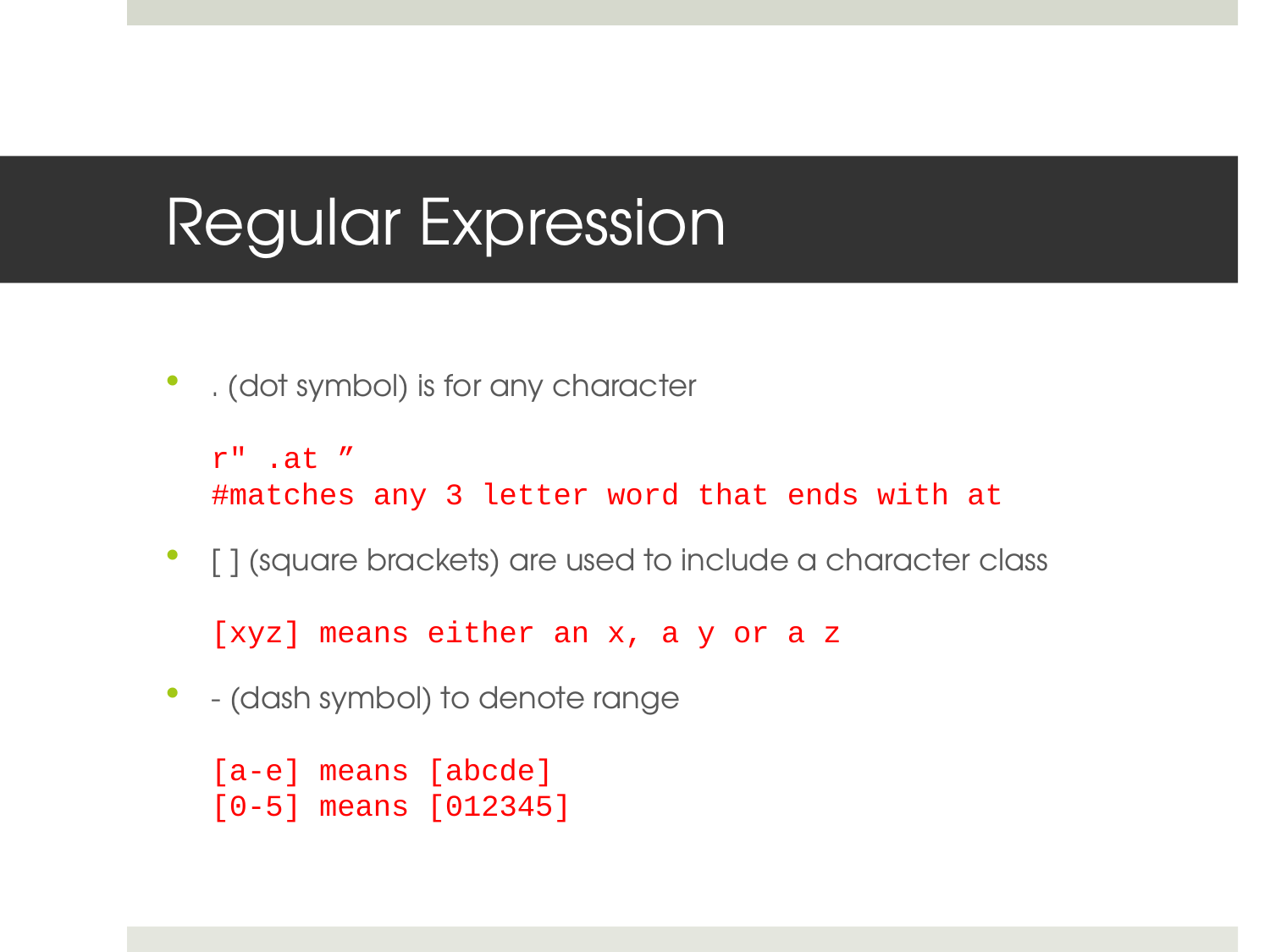

# Regular Expression
. (dot symbol) is for any character
r" .at ”
#matches any 3 letter word that ends with at
[ ] (square brackets) are used to include a character class
[xyz] means either an x, a y or a z
- (dash symbol) to denote range
[a-e] means [abcde]
[0-5] means [012345]